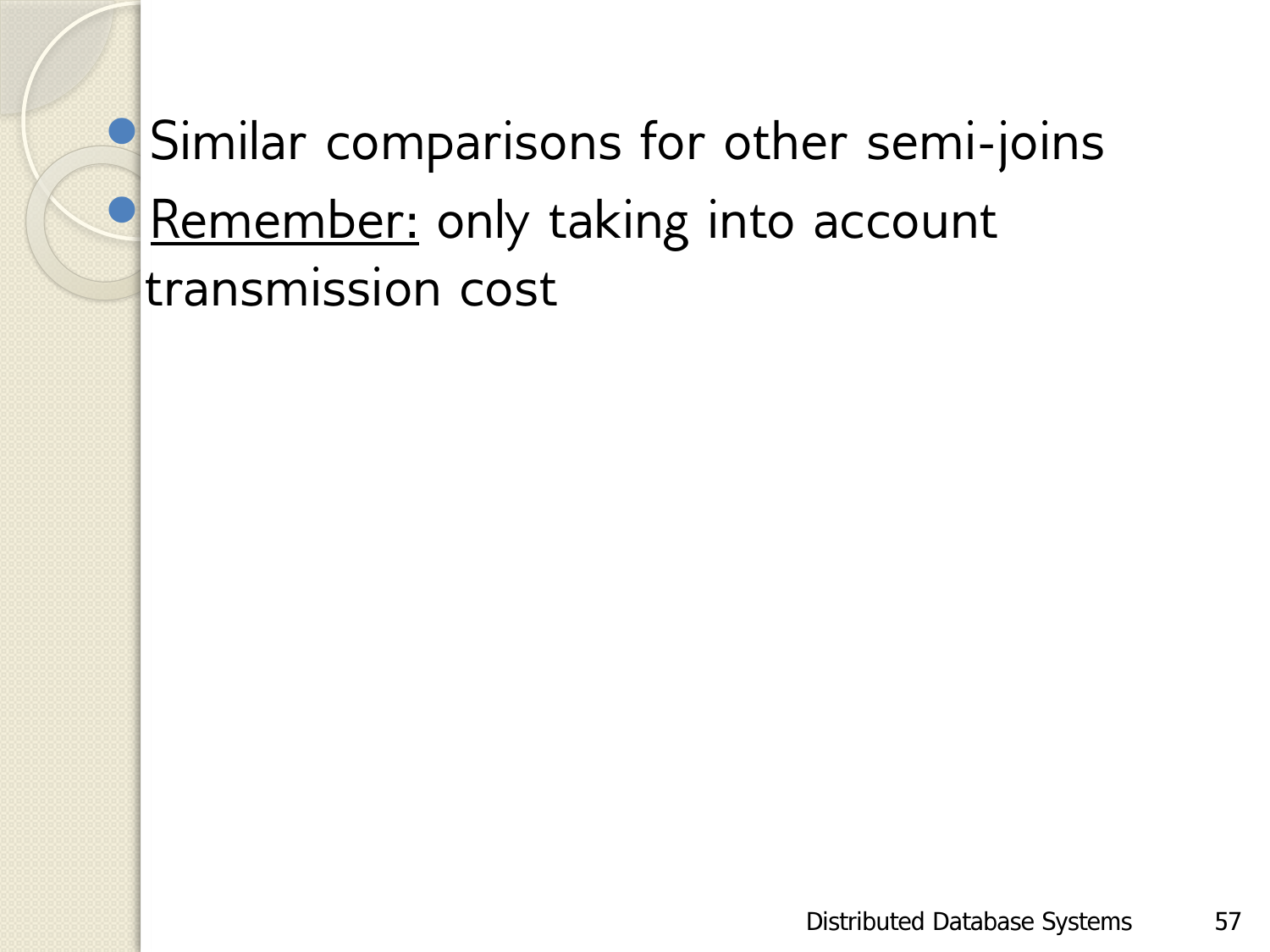

Similar comparisons for other semi-joins
Remember: only taking into account transmission cost
Distributed Database Systems
57